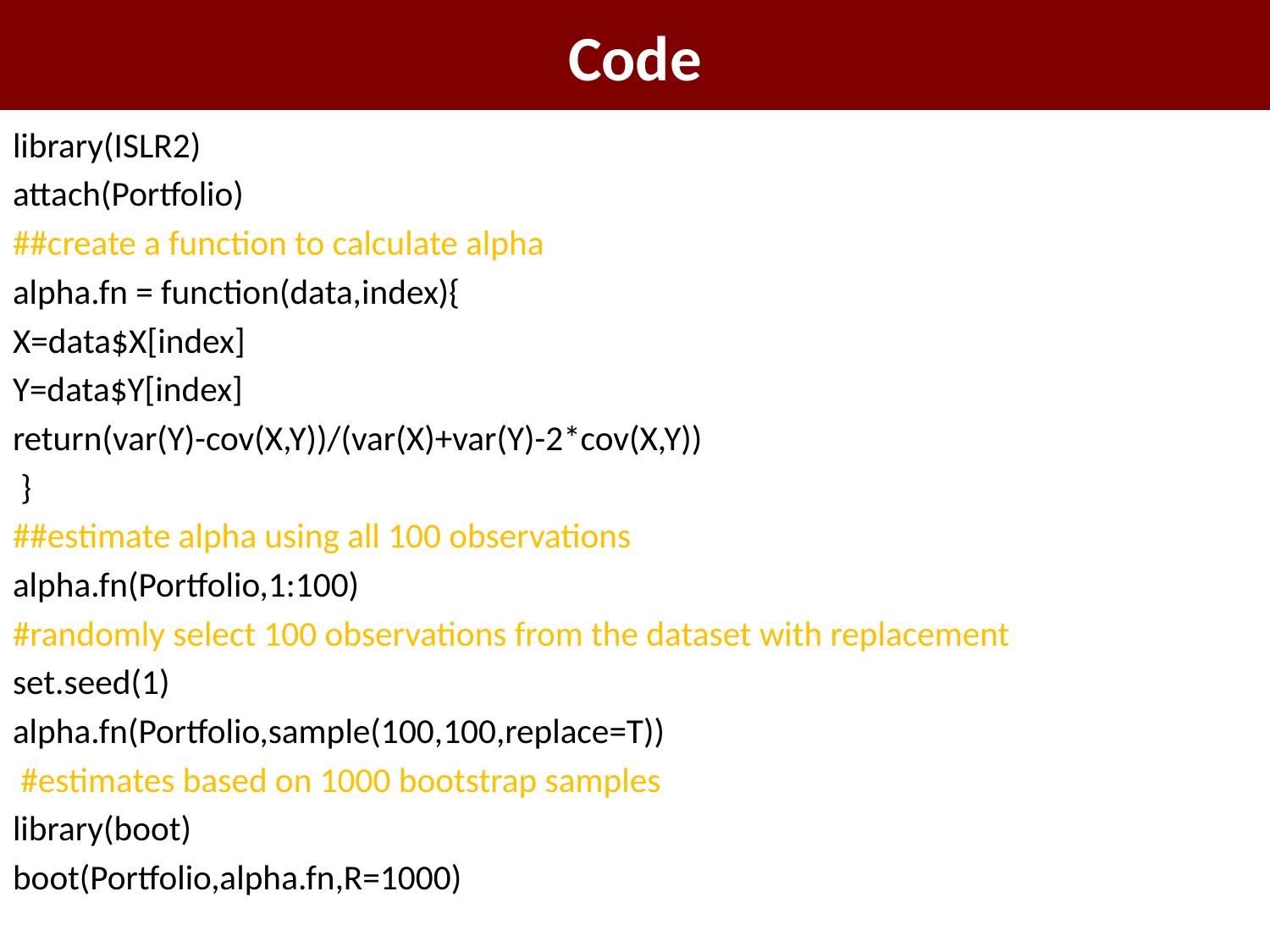

# Code
library(ISLR2)
attach(Portfolio)
##create a function to calculate alpha
alpha.fn = function(data,index){
X=data$X[index]
Y=data$Y[index]
return(var(Y)-cov(X,Y))/(var(X)+var(Y)-2*cov(X,Y))
 }
##estimate alpha using all 100 observations
alpha.fn(Portfolio,1:100)
#randomly select 100 observations from the dataset with replacement
set.seed(1)
alpha.fn(Portfolio,sample(100,100,replace=T))
 #estimates based on 1000 bootstrap samples
library(boot)
boot(Portfolio,alpha.fn,R=1000)